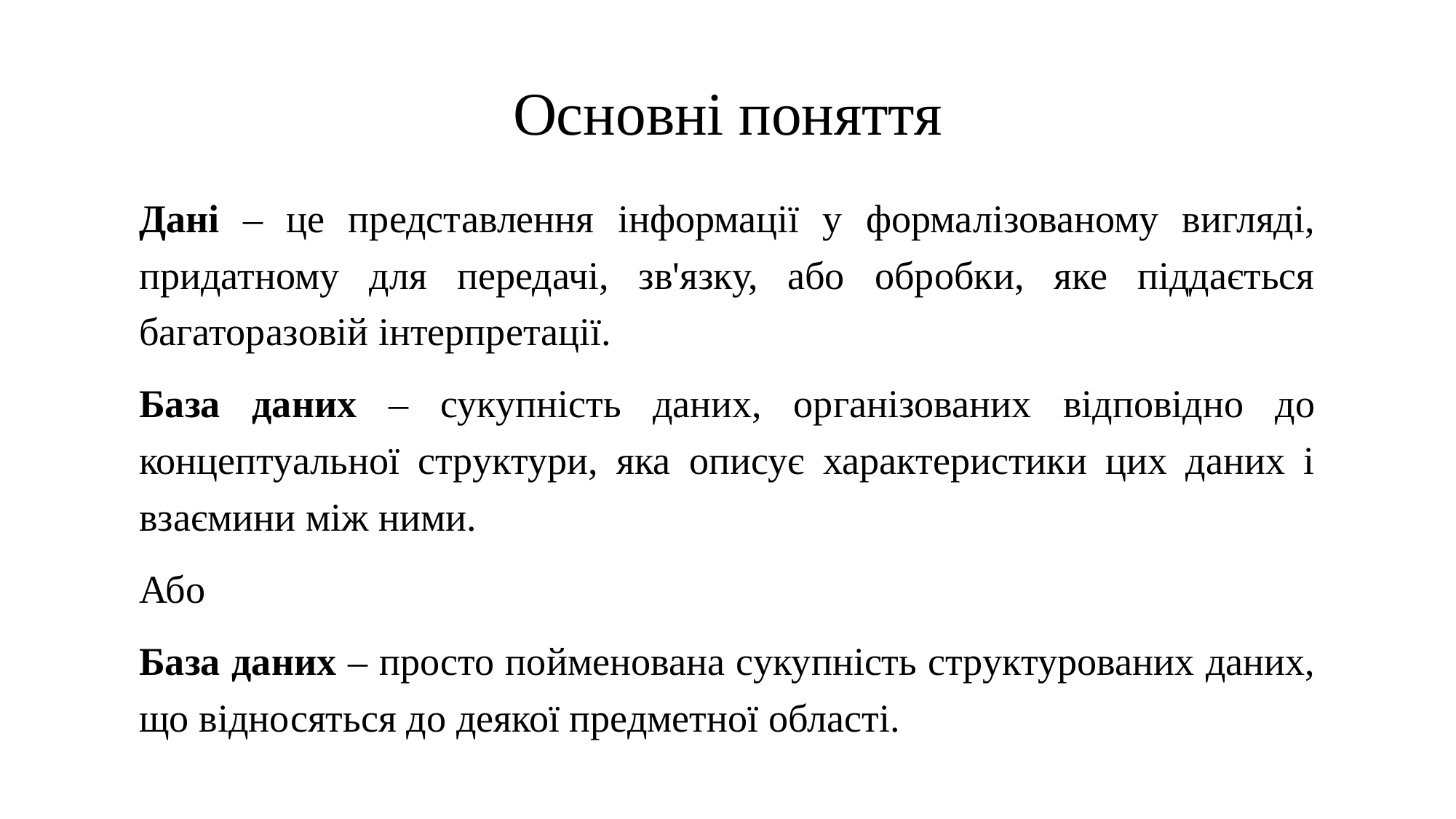

# Основні поняття
Дані – це представлення інформації у формалізованому вигляді, придатному для передачі, зв'язку, або обробки, яке піддається багаторазовій інтерпретації.
База даних – сукупність даних, організованих відповідно до концептуальної структури, яка описує характеристики цих даних і взаємини між ними.
Або
База даних – просто пойменована сукупність структурованих даних, що відносяться до деякої предметної області.